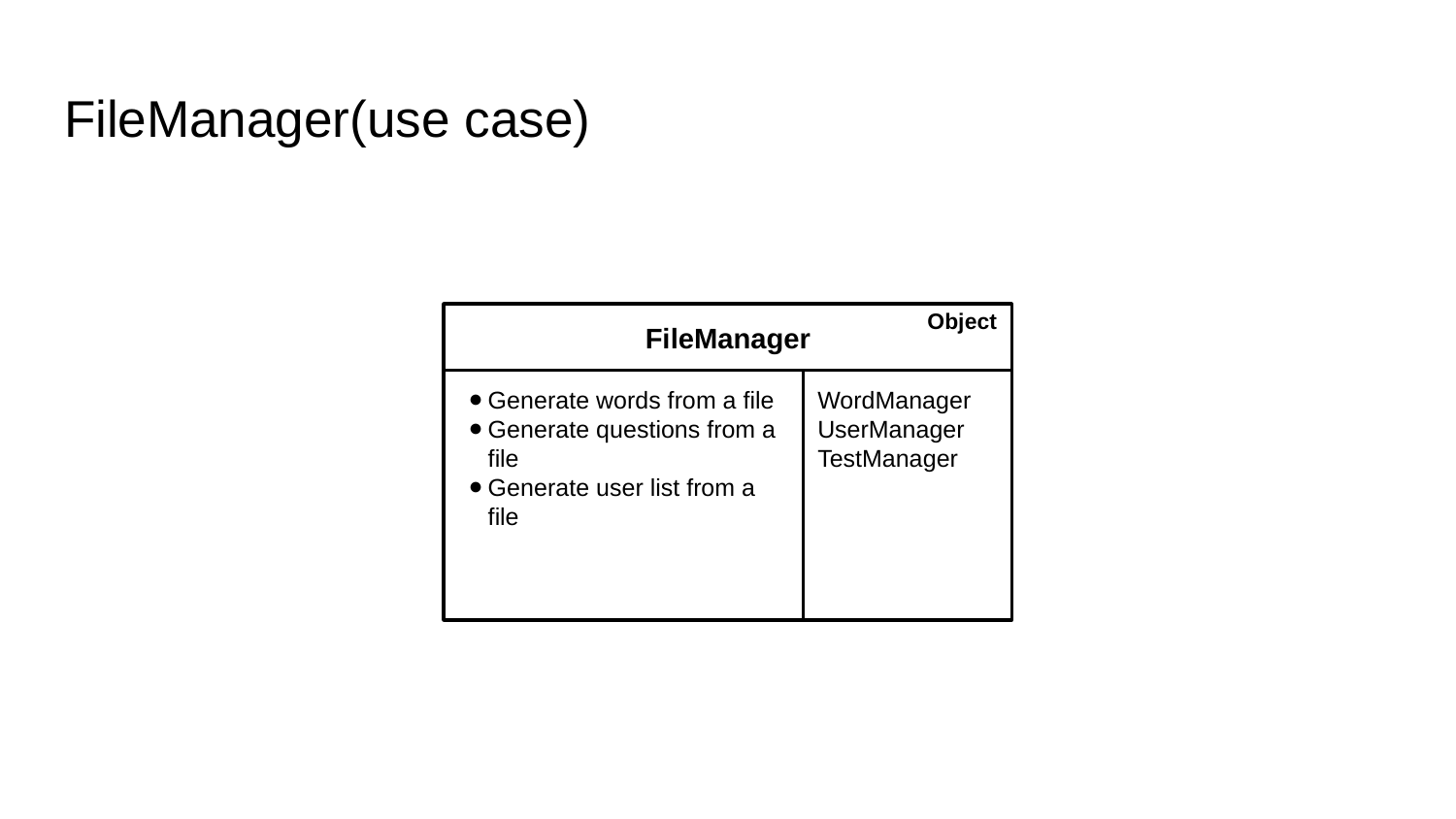

FileManager(use case)

FileManager
Object

Generate words from a file
Generate questions from a file
Generate user list from a file
WordManager
UserManager
TestManager